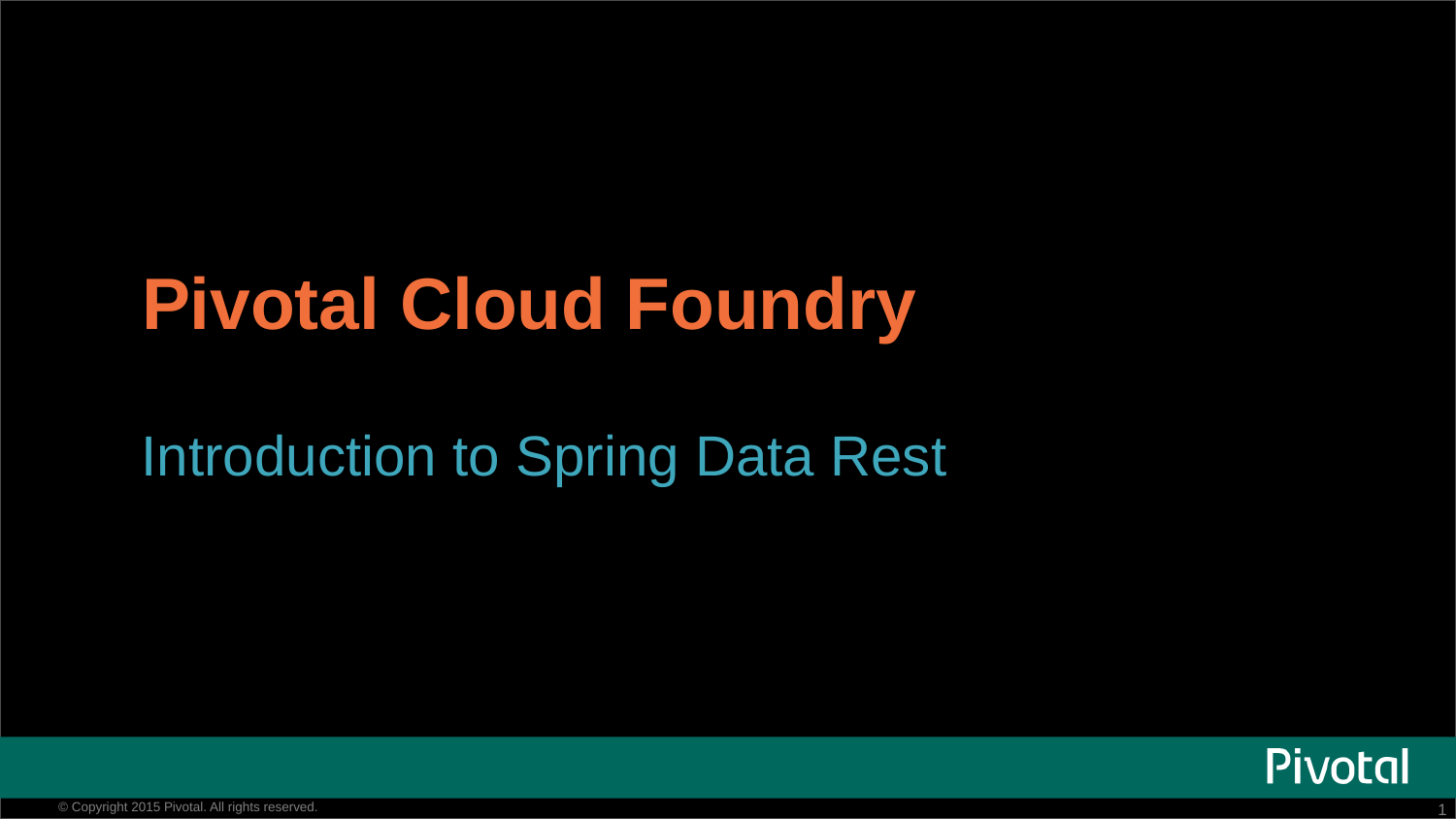

# Pivotal Cloud Foundry
Introduction to Spring Data Rest